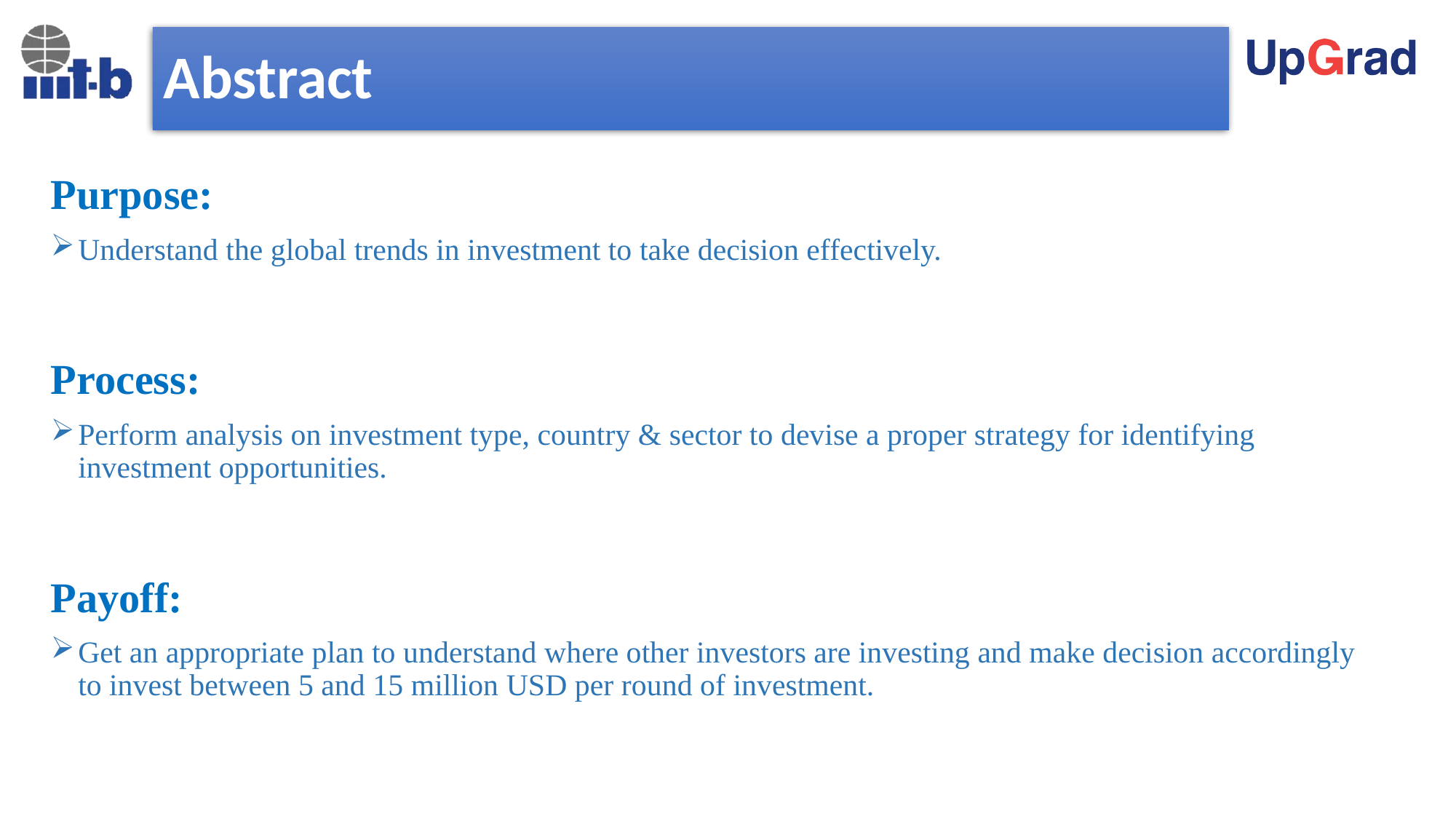

# Abstract
Purpose:
Understand the global trends in investment to take decision effectively.

Process:
Perform analysis on investment type, country & sector to devise a proper strategy for identifying investment opportunities.

Payoff:
Get an appropriate plan to understand where other investors are investing and make decision accordingly to invest between 5 and 15 million USD per round of investment.